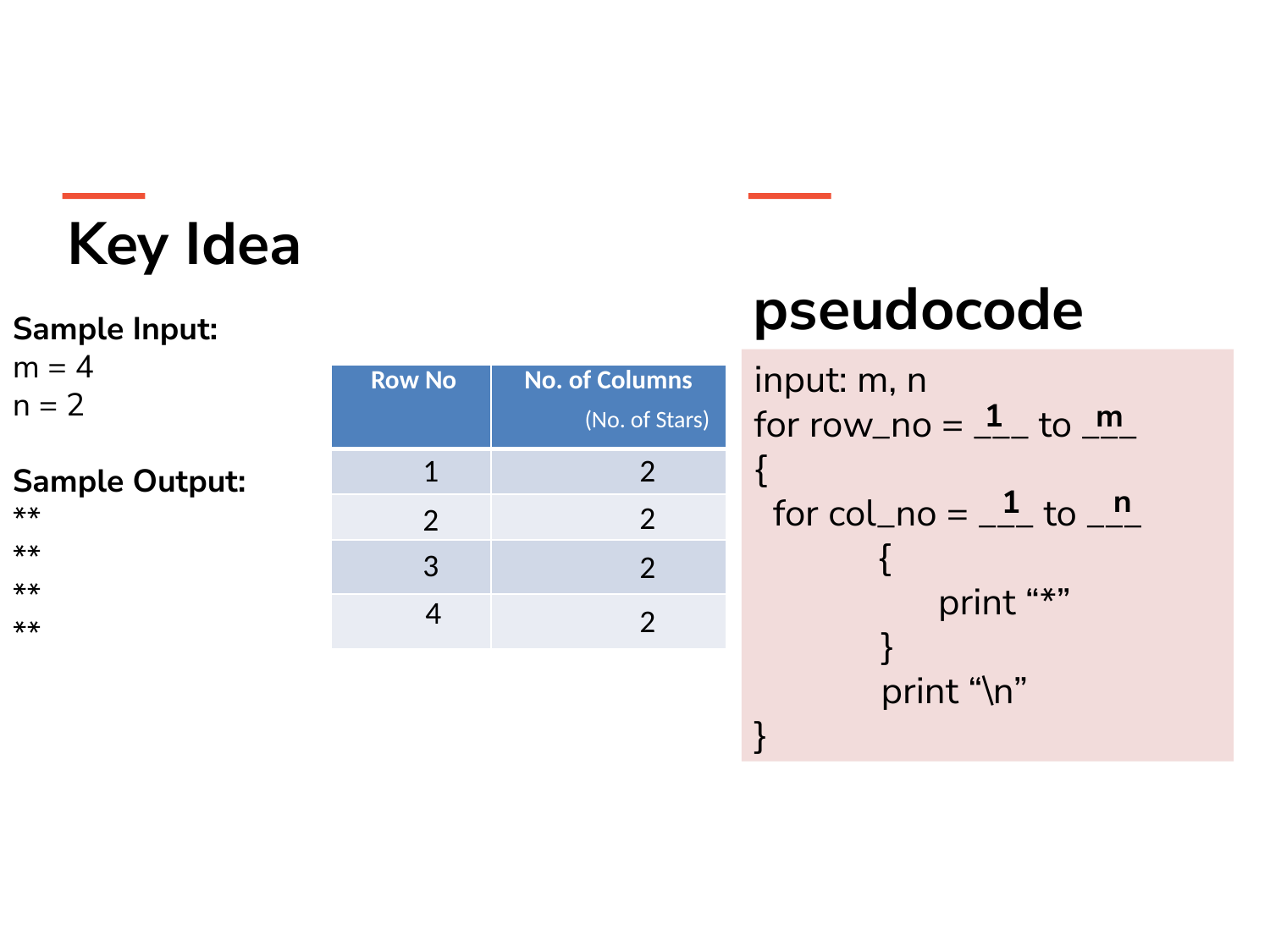

Key Idea
pseudocode
Sample Input:
m = 4
n = 2

Sample Output:
**
**
**
**

input: m, n
for row_no = ___ to ___
{
  for col_no = ___ to ___
             {
	      print “*”
	}
	print “\n”
}
| Row No | No. of Columns |
| --- | --- |
|  |  |
|  |  |
|  |  |
|  |  |
1
m
(No. of Stars)
(No. of Stars)
1
2
n
   1
2
2
3
2
4
2